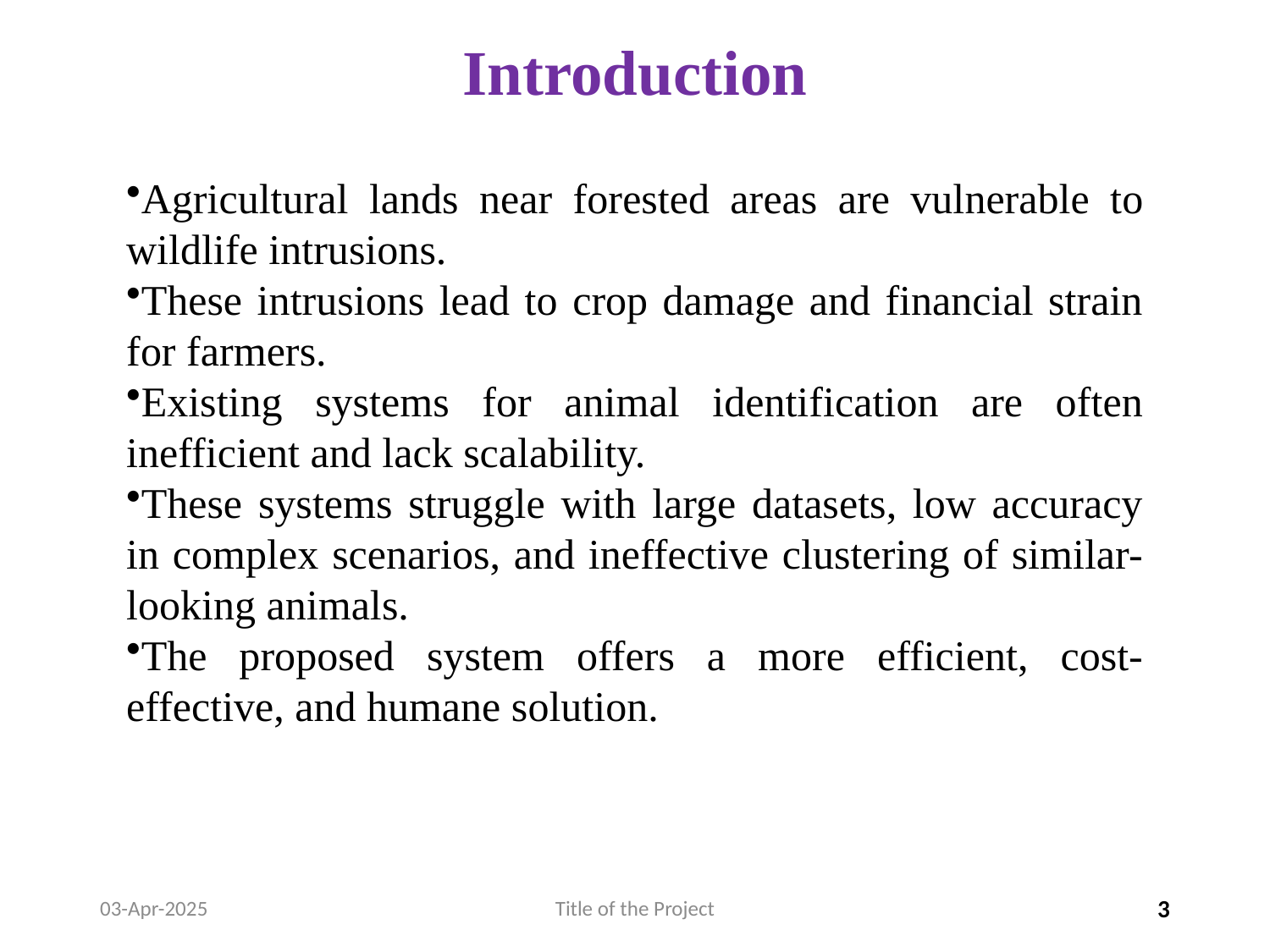

# Introduction

Agricultural lands near forested areas are vulnerable to wildlife intrusions.
These intrusions lead to crop damage and financial strain for farmers.
Existing systems for animal identification are often inefficient and lack scalability.
These systems struggle with large datasets, low accuracy in complex scenarios, and ineffective clustering of similar-looking animals.
The proposed system offers a more efficient, cost-effective, and humane solution.

03-Apr-2025
Title of the Project
3